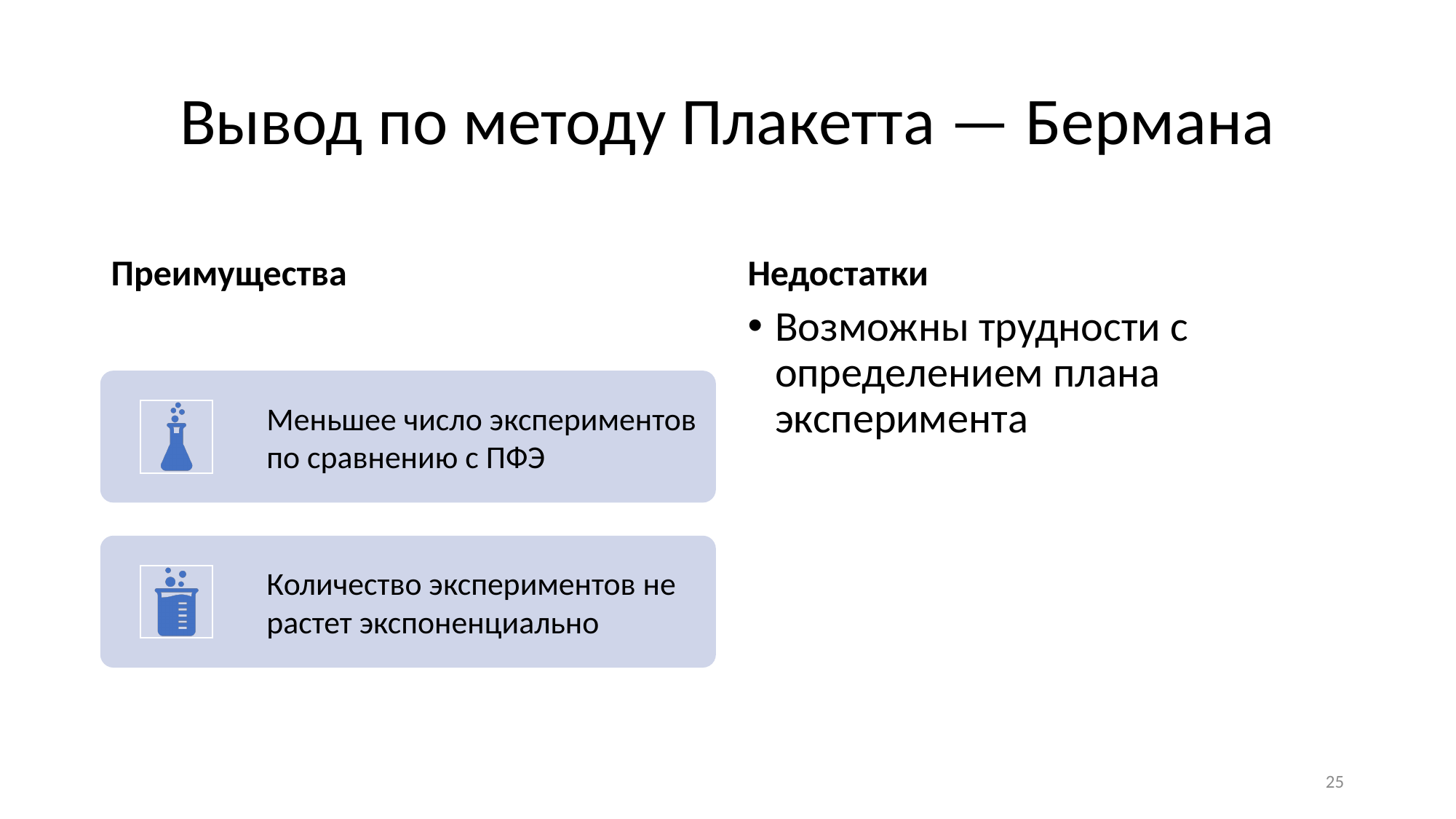

# Вывод по методу Плакетта — Бермана
Преимущества
Недостатки
Меньшее число экспериментов по сравнению с ПФЭ
Количество экспериментов не растет экспоненциально
Возможны трудности с определением плана эксперимента
25